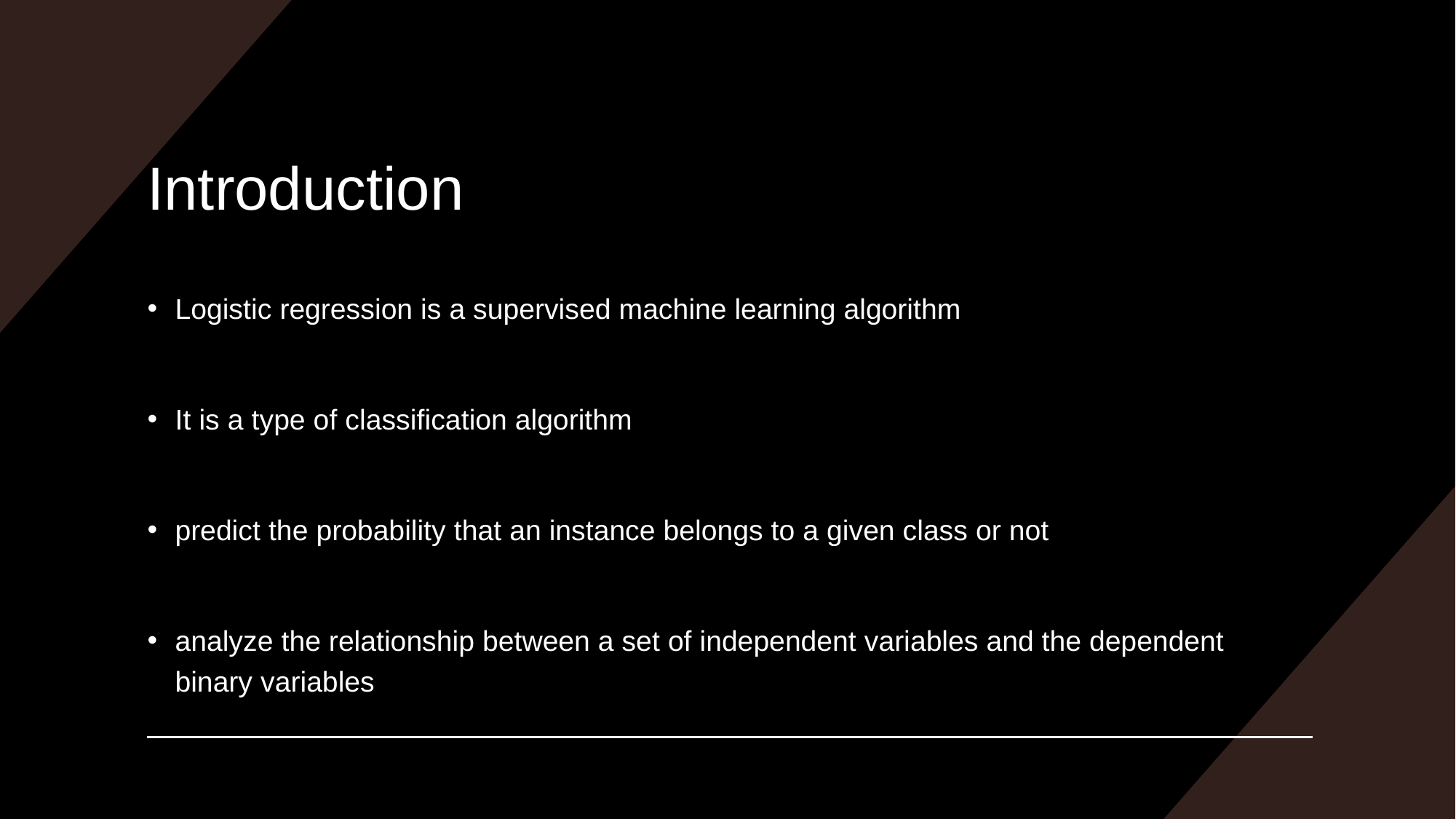

# Introduction
Logistic regression is a supervised machine learning algorithm

It is a type of classification algorithm

predict the probability that an instance belongs to a given class or not

analyze the relationship between a set of independent variables and the dependent binary variables